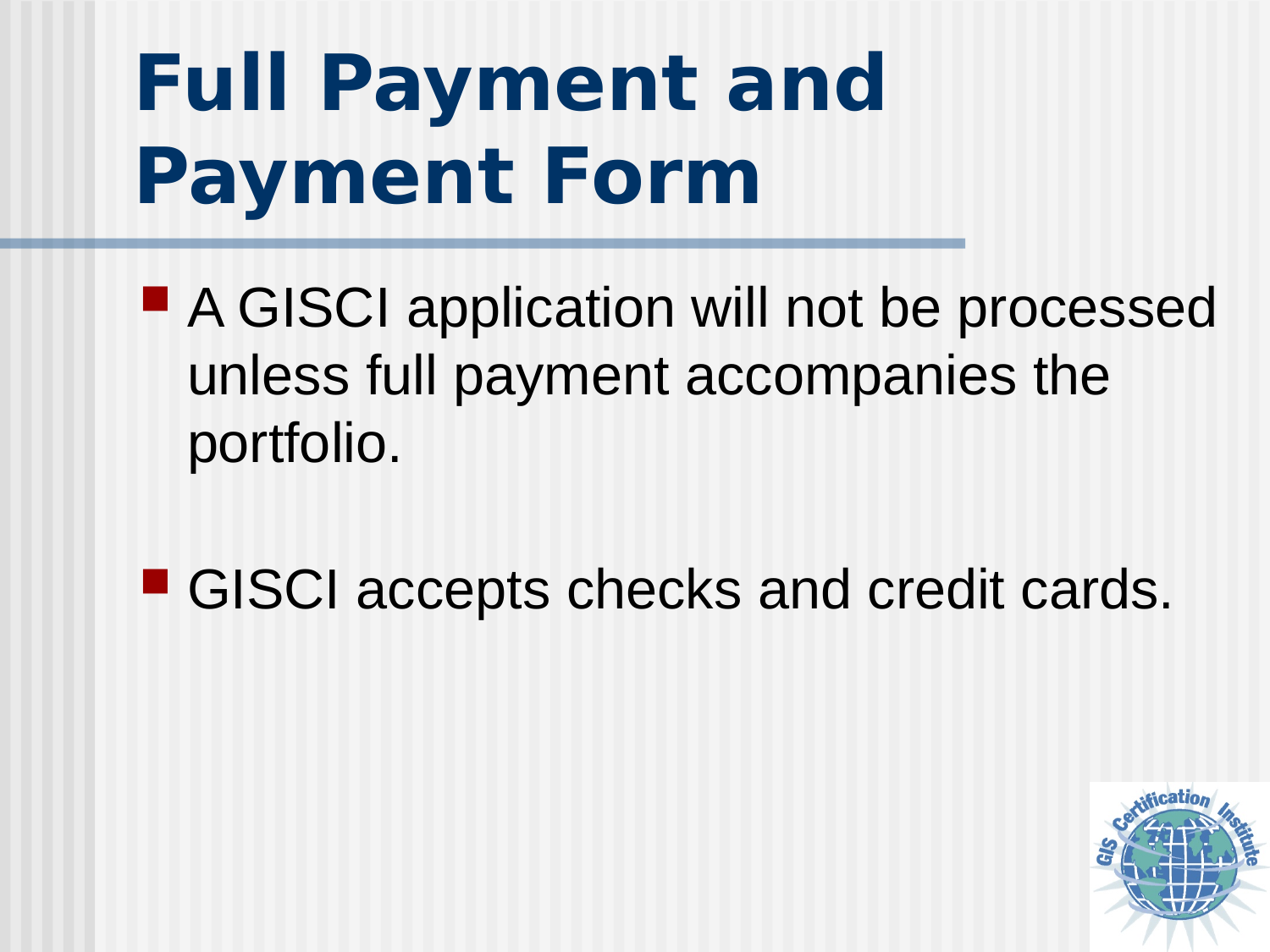

# Full Payment and Payment Form
A GISCI application will not be processed unless full payment accompanies the portfolio.
GISCI accepts checks and credit cards.